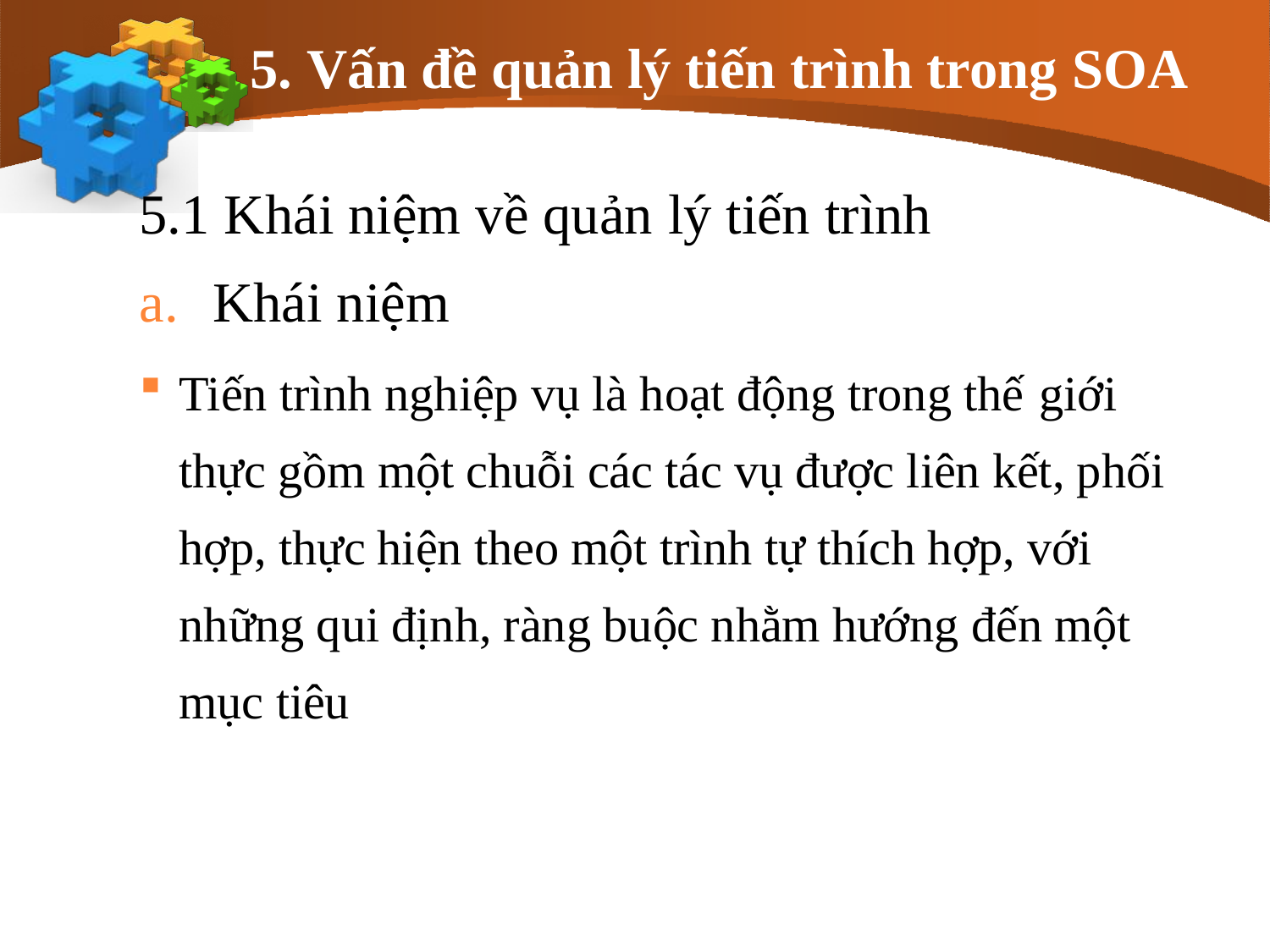

# 5. Vấn đề quản lý tiến trình trong SOA

5.1 Khái niệm về quản lý tiến trình
a.	Khái niệm
Tiến trình nghiệp vụ là hoạt động trong thế giới
thực gồm một chuỗi các tác vụ được liên kết, phối  hợp, thực hiện theo một trình tự thích hợp, với  những qui định, ràng buộc nhằm hướng đến một  mục tiêu